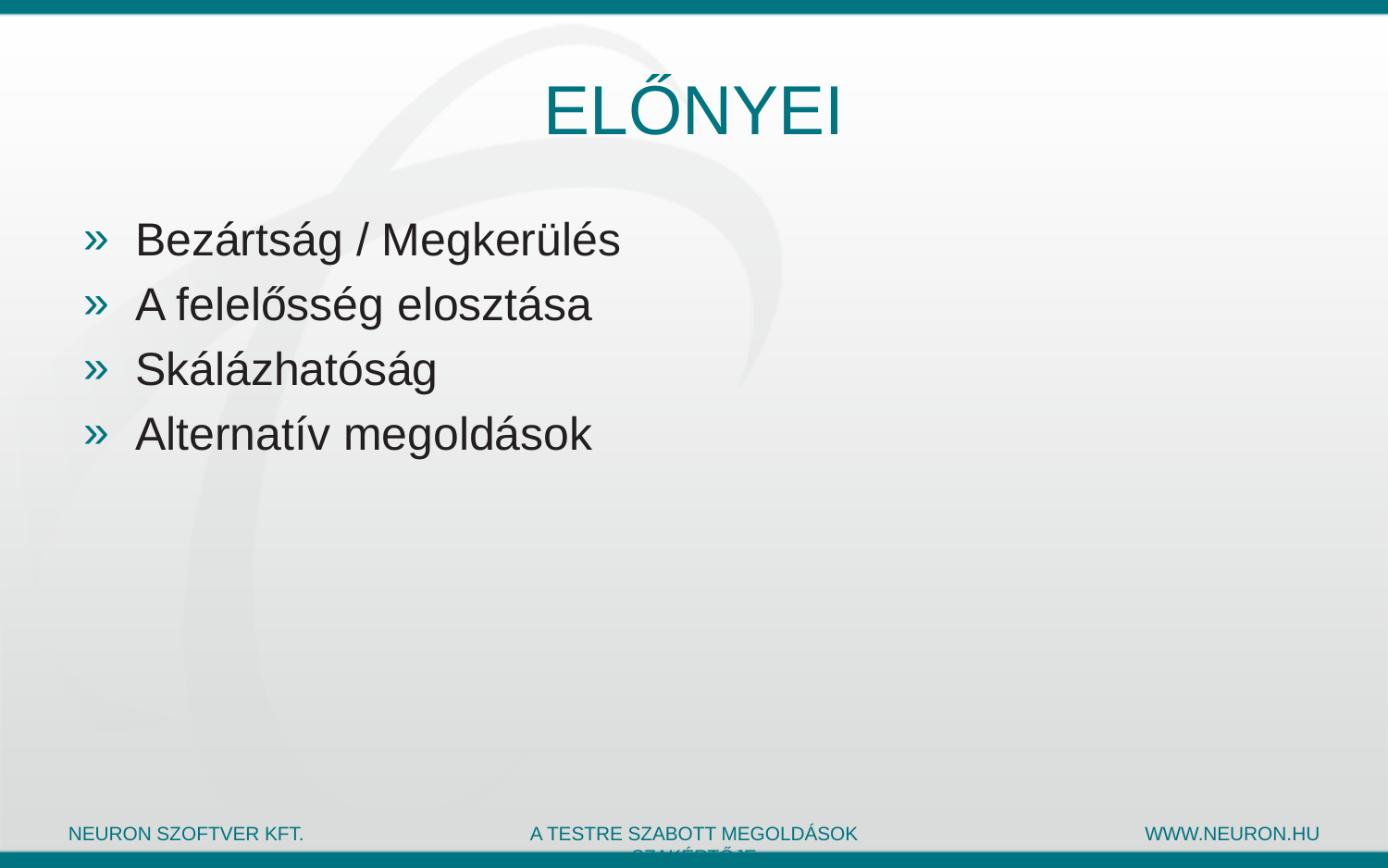

# Előnyei
Bezártság / Megkerülés
A felelősség elosztása
Skálázhatóság
Alternatív megoldások